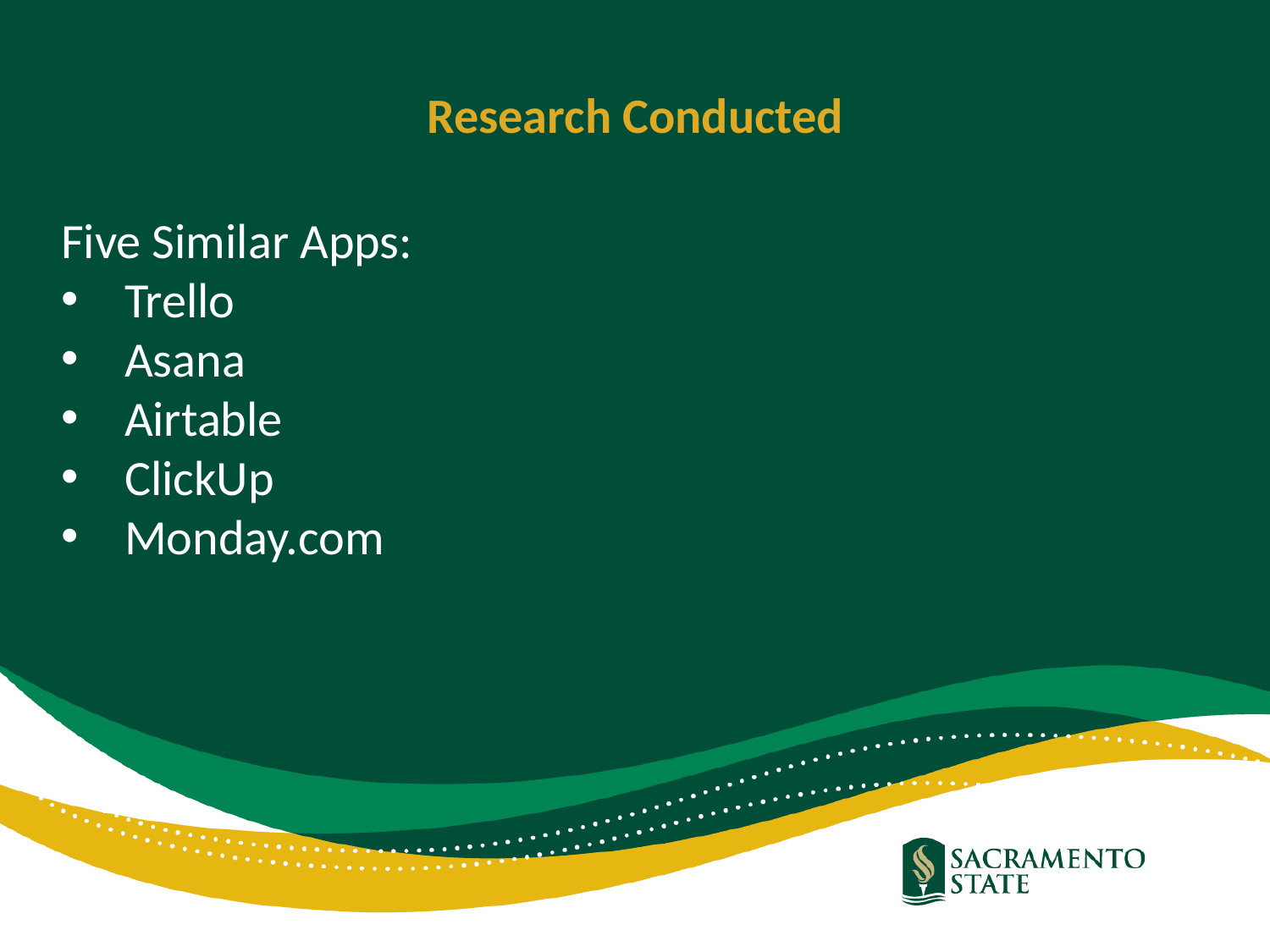

Research Conducted
Five Similar Apps:
Trello
Asana
Airtable
ClickUp
Monday.com